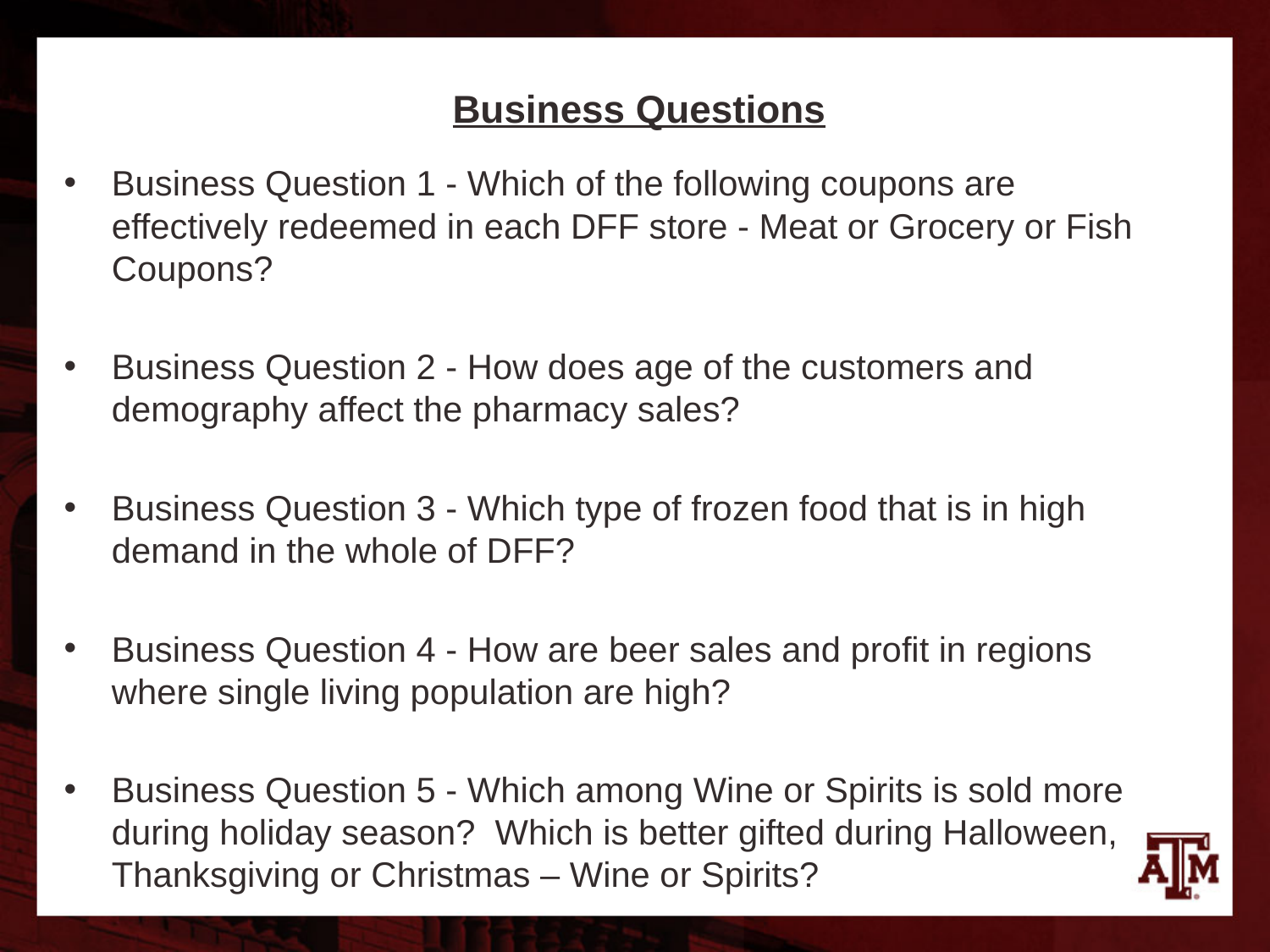

# Business Questions
Business Question 1 - Which of the following coupons are effectively redeemed in each DFF store - Meat or Grocery or Fish Coupons?

Business Question 2 - How does age of the customers and demography affect the pharmacy sales?

Business Question 3 - Which type of frozen food that is in high demand in the whole of DFF?

Business Question 4 - How are beer sales and profit in regions where single living population are high?

Business Question 5 - Which among Wine or Spirits is sold more during holiday season?  Which is better gifted during Halloween, Thanksgiving or Christmas – Wine or Spirits?